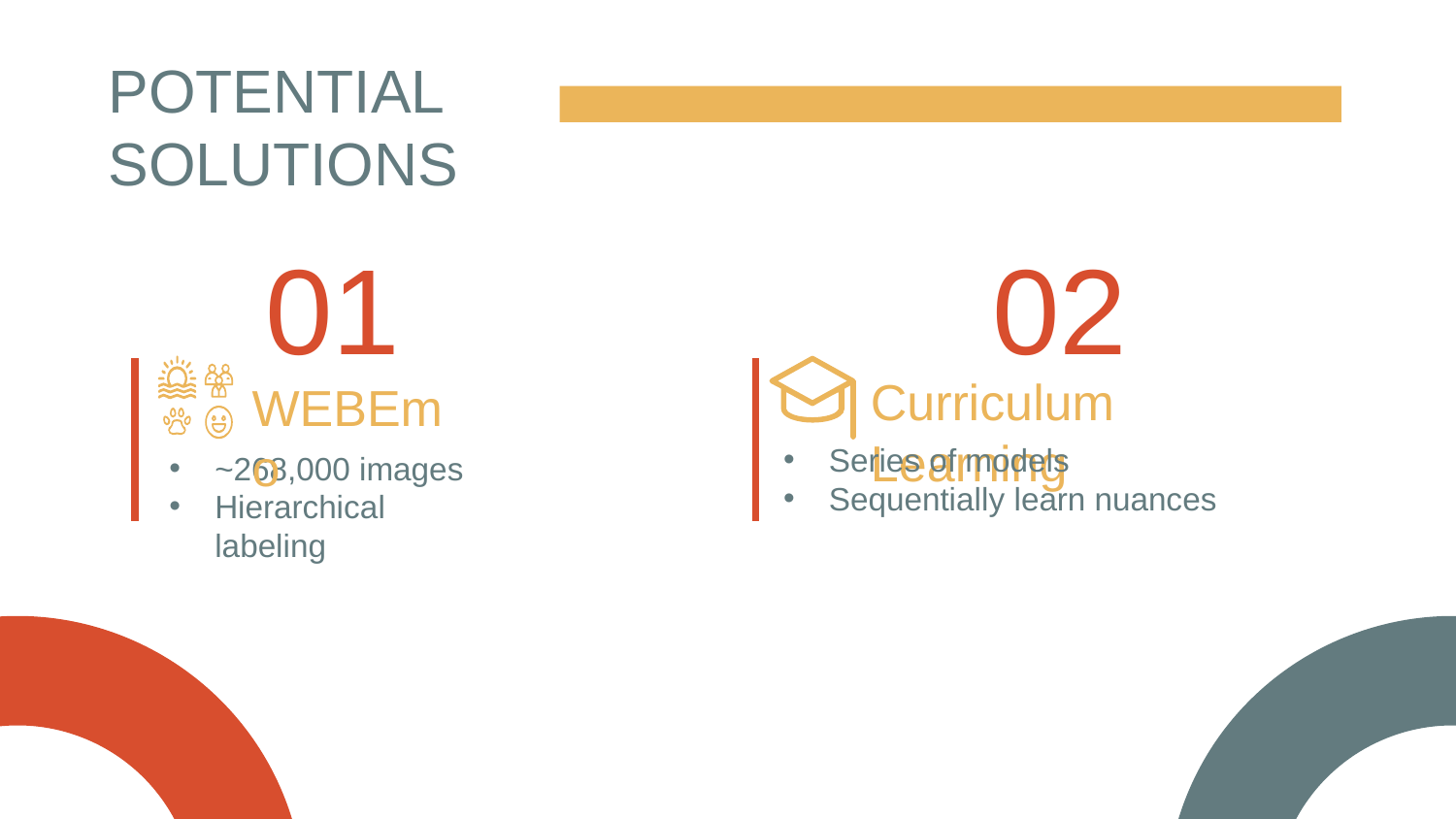

# POTENTIAL SOLUTIONS
01
02

Curriculum Learning

WEBEmo
Series of models
Sequentially learn nuances
~268,000 images
Hierarchical labeling